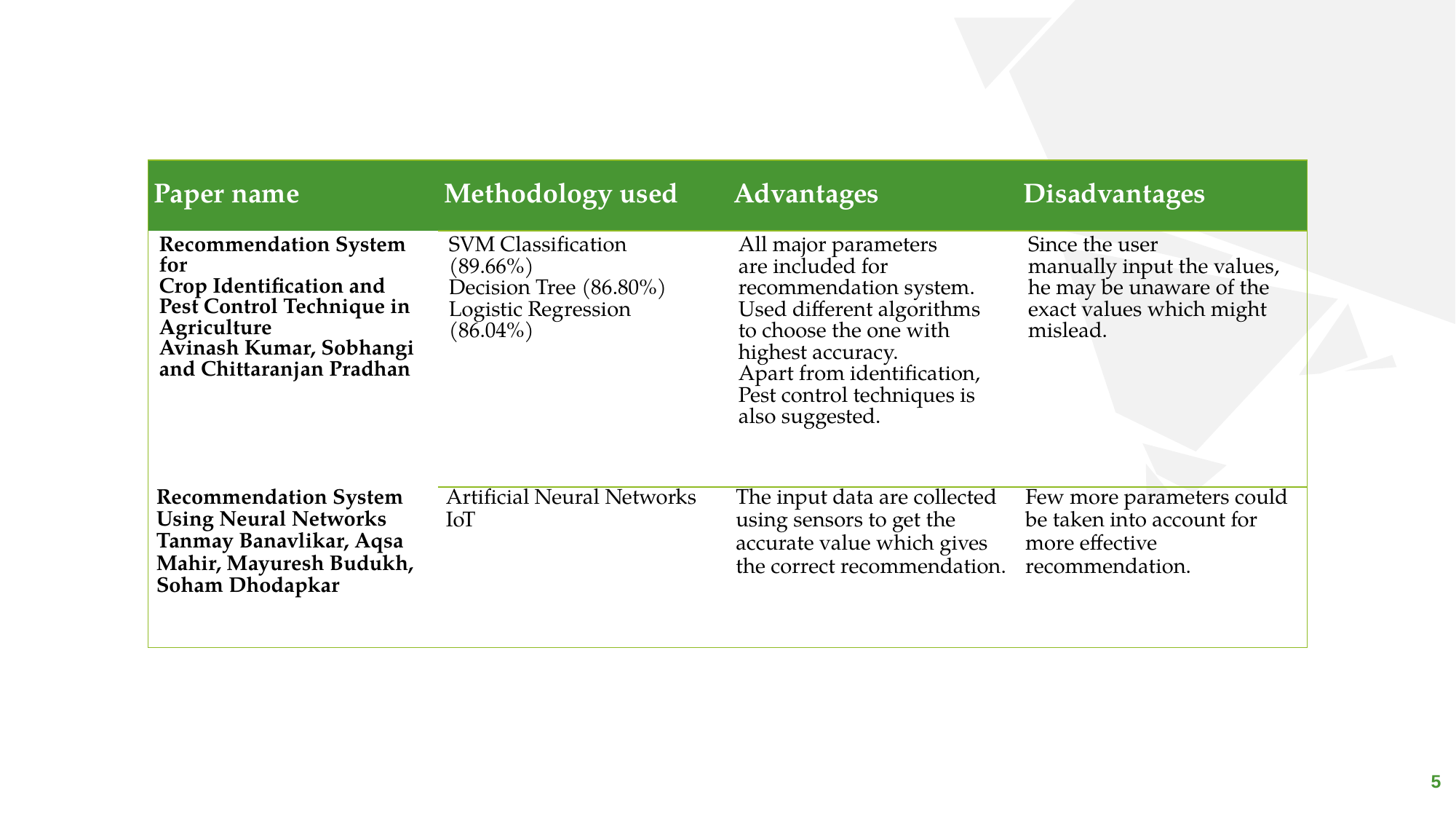

| Paper name | Methodology used | Advantages | Disadvantages |
| --- | --- | --- | --- |
| Recommendation System for ​ Crop Identification and Pest Control Technique in ​ Agriculture​ Avinash Kumar, Sobhangi and Chittaranjan Pradhan​ ​ | SVM Classification (89.66%)​ Decision Tree (86.80%)​ Logistic Regression (86.04%)​ | All major parameters are included for recommendation system.​ Used different algorithms to choose the one with highest accuracy.​ Apart from identification, Pest control techniques is also suggested.​ ​ | Since the user manually input the values, he may be unaware of the exact values which might mislead.​ |
| Recommendation System Using Neural Networks Tanmay Banavlikar, Aqsa Mahir, Mayuresh Budukh, Soham Dhodapkar | Artificial Neural Networks IoT | The input data are collected using sensors to get the accurate value which gives the correct recommendation. | Few more parameters could be taken into account for more effective recommendation. |
5